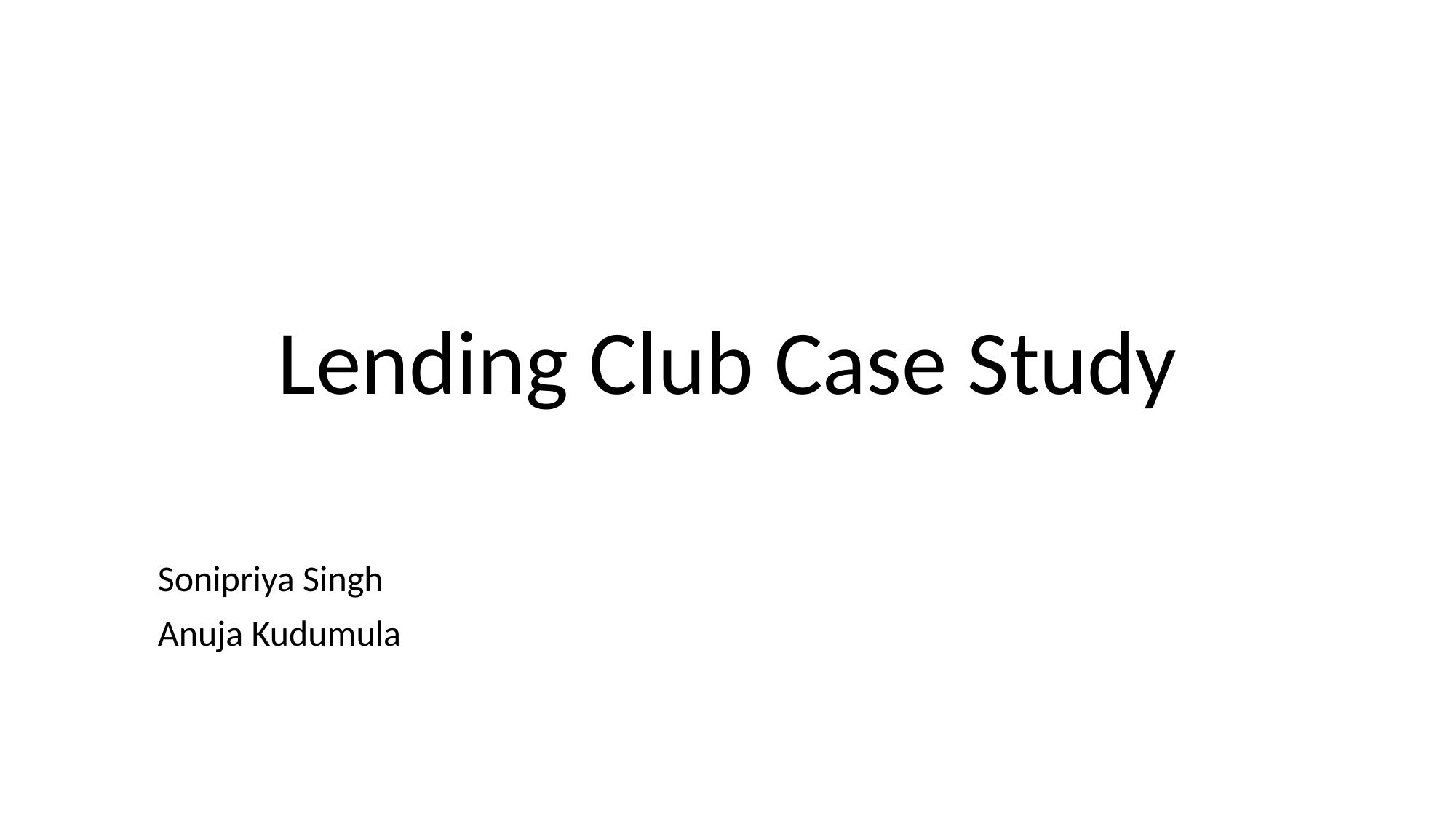

# Lending Club Case Study
Sonipriya Singh
Anuja Kudumula